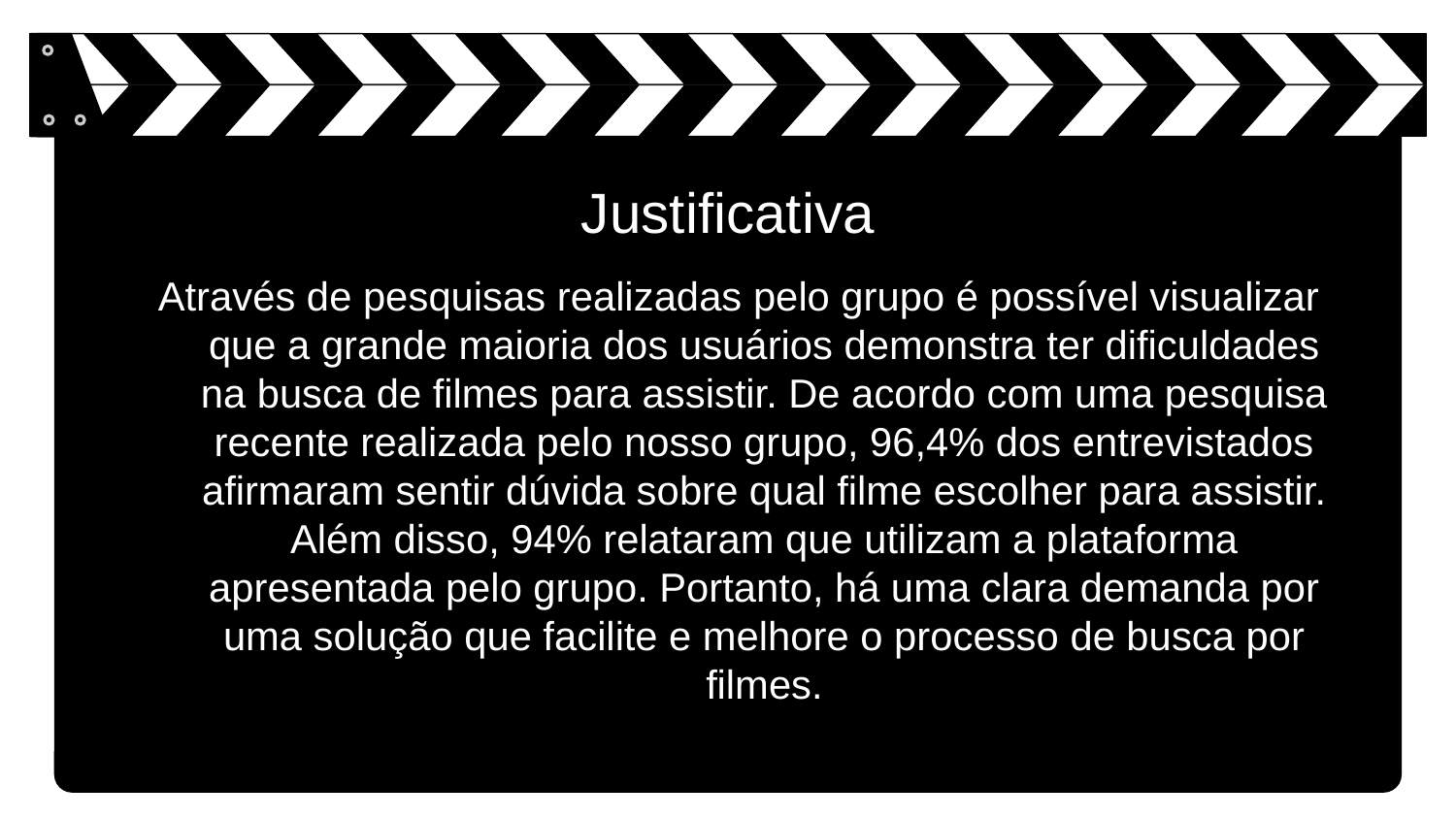

# Justificativa
Através de pesquisas realizadas pelo grupo é possível visualizar que a grande maioria dos usuários demonstra ter dificuldades na busca de filmes para assistir. De acordo com uma pesquisa recente realizada pelo nosso grupo, 96,4% dos entrevistados afirmaram sentir dúvida sobre qual filme escolher para assistir. Além disso, 94% relataram que utilizam a plataforma apresentada pelo grupo. Portanto, há uma clara demanda por uma solução que facilite e melhore o processo de busca por filmes.